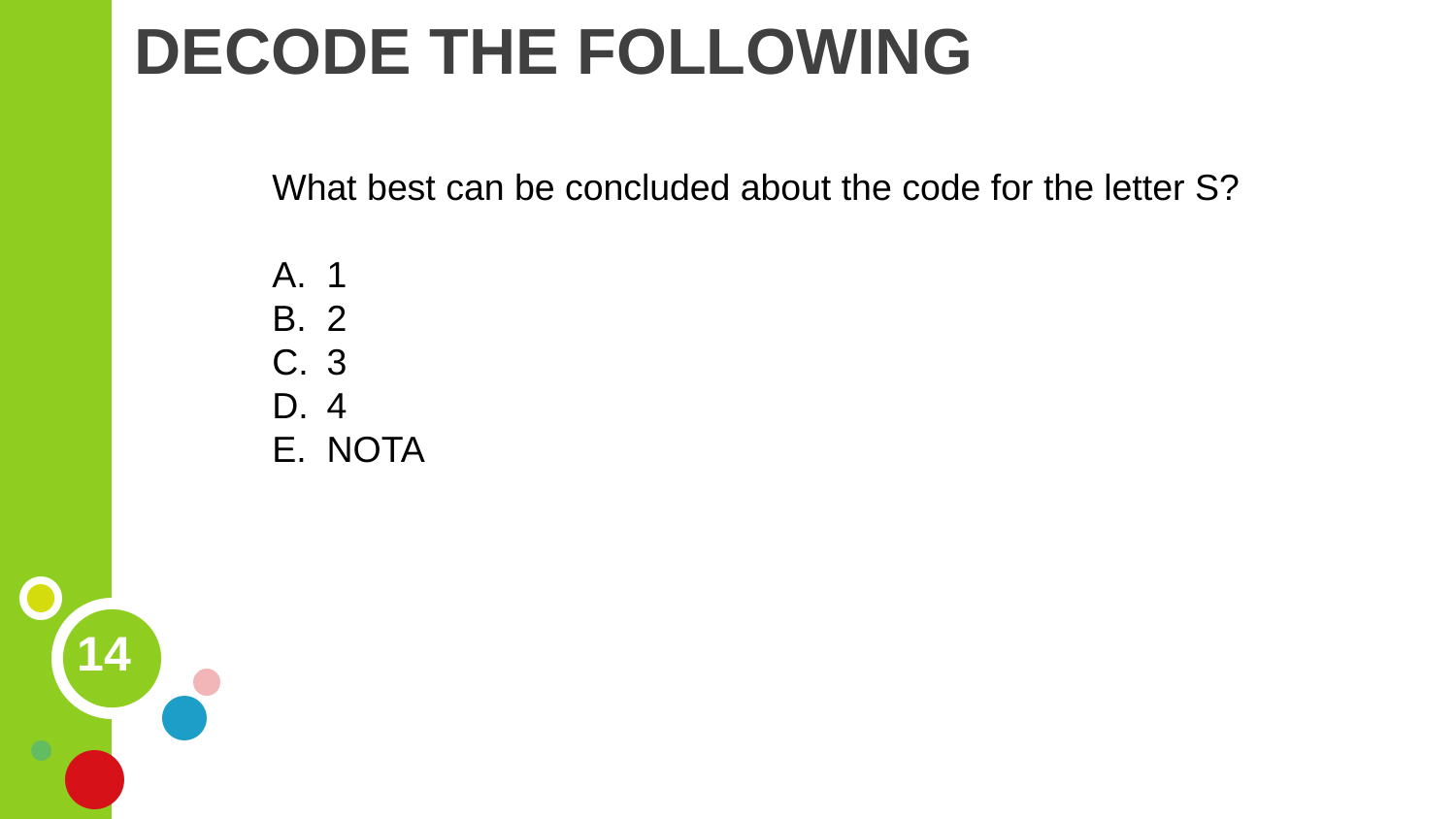

# DECODE THE FOLLOWING

What best can be concluded about the code for the letter S?

1
2
3
4
NOTA
14